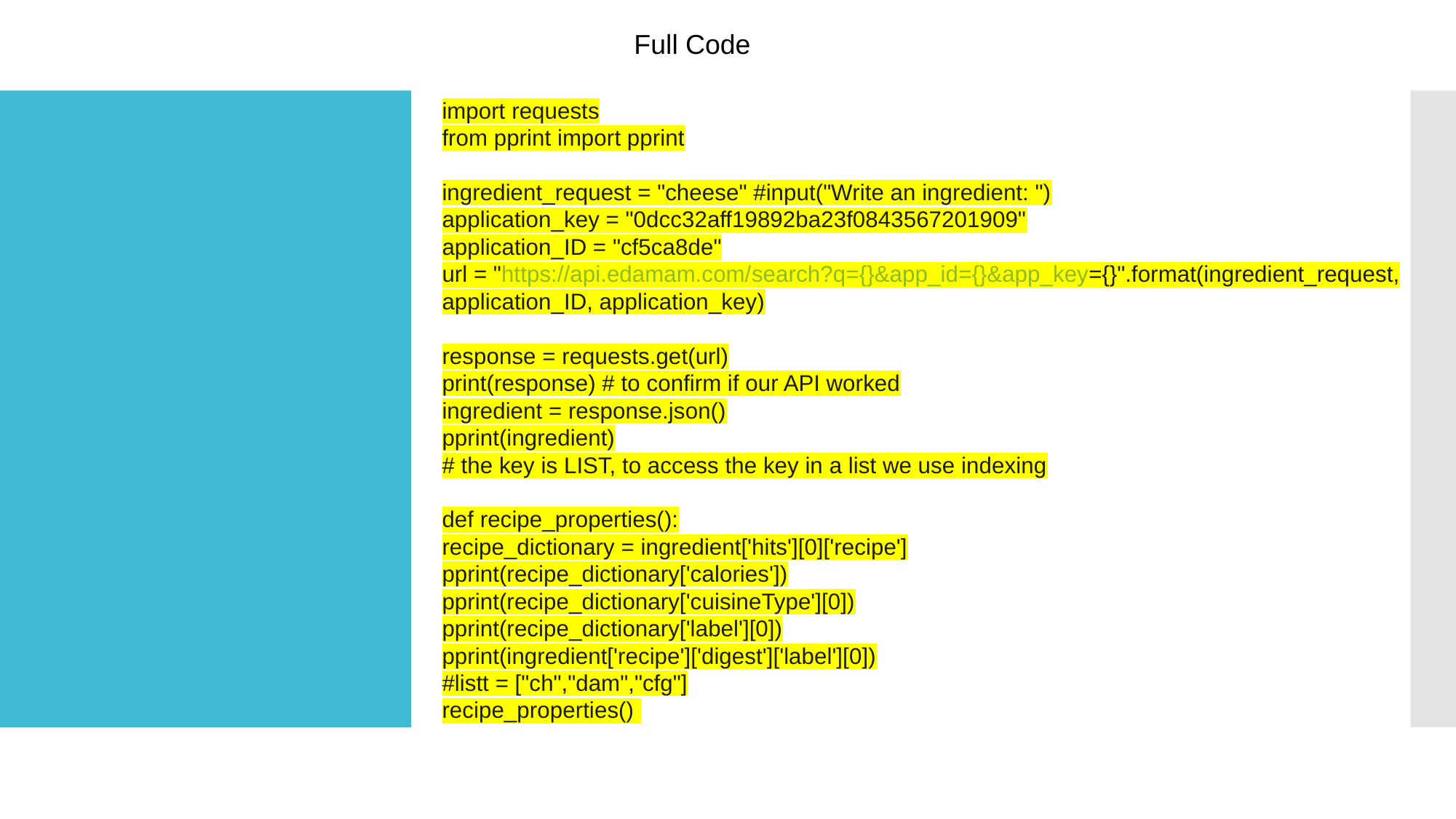

Full Code
import requests
from pprint import pprint

ingredient_request = "cheese" #input("Write an ingredient: ")
application_key = "0dcc32aff19892ba23f0843567201909"
application_ID = "cf5ca8de"
url = "https://api.edamam.com/search?q={}&app_id={}&app_key={}".format(ingredient_request,
application_ID, application_key)
response = requests.get(url)
print(response) # to confirm if our API worked
ingredient = response.json()
pprint(ingredient)
# the key is LIST, to access the key in a list we use indexing
def recipe_properties():
recipe_dictionary = ingredient['hits'][0]['recipe']
pprint(recipe_dictionary['calories'])
pprint(recipe_dictionary['cuisineType'][0])
pprint(recipe_dictionary['label'][0])
pprint(ingredient['recipe']['digest']['label'][0])
#listt = ["ch","dam","cfg"]
recipe_properties()